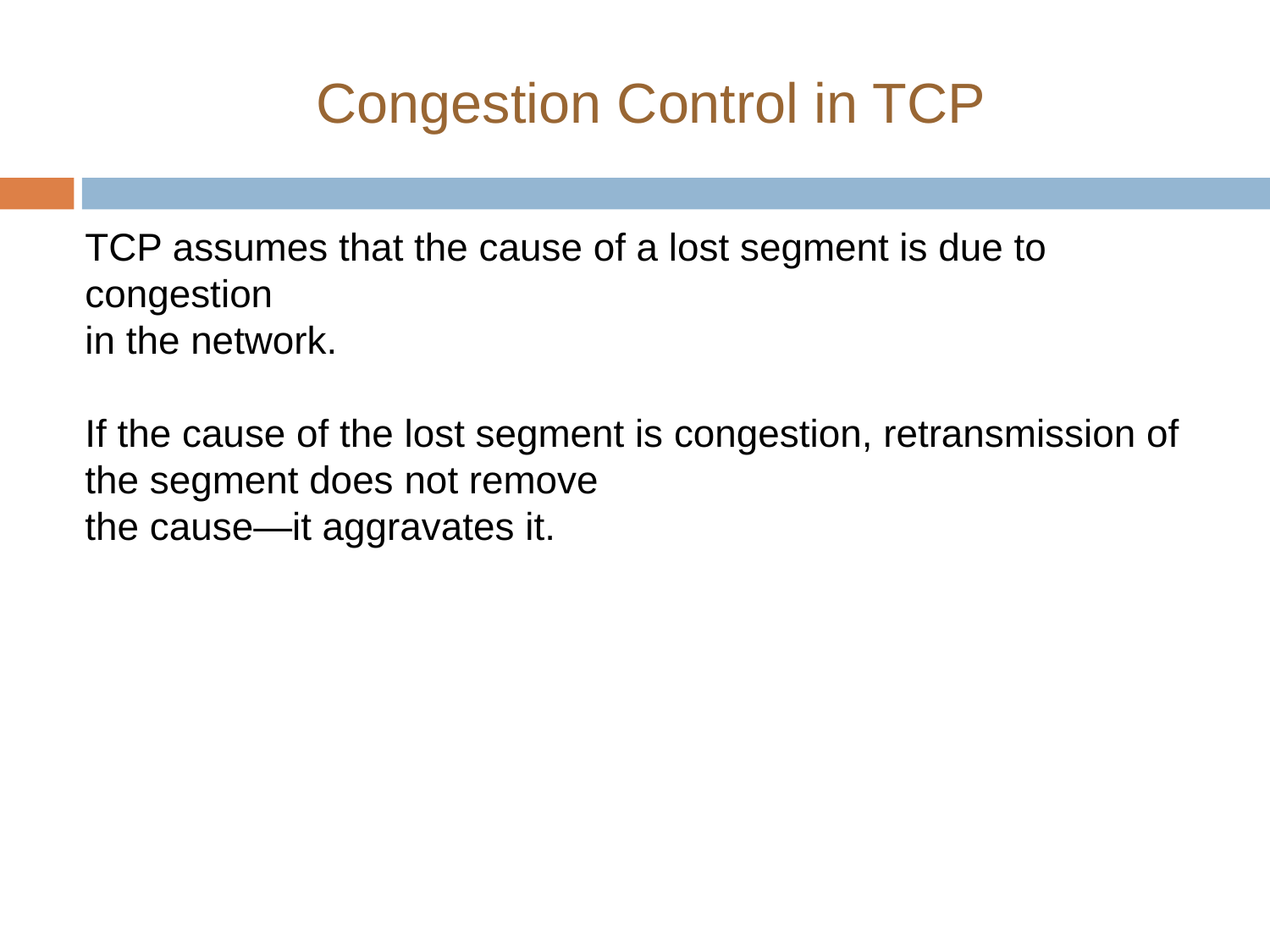

Congestion Control in TCP
TCP assumes that the cause of a lost segment is due to congestion
in the network.

If the cause of the lost segment is congestion, retransmission of the segment does not remove
the cause—it aggravates it.